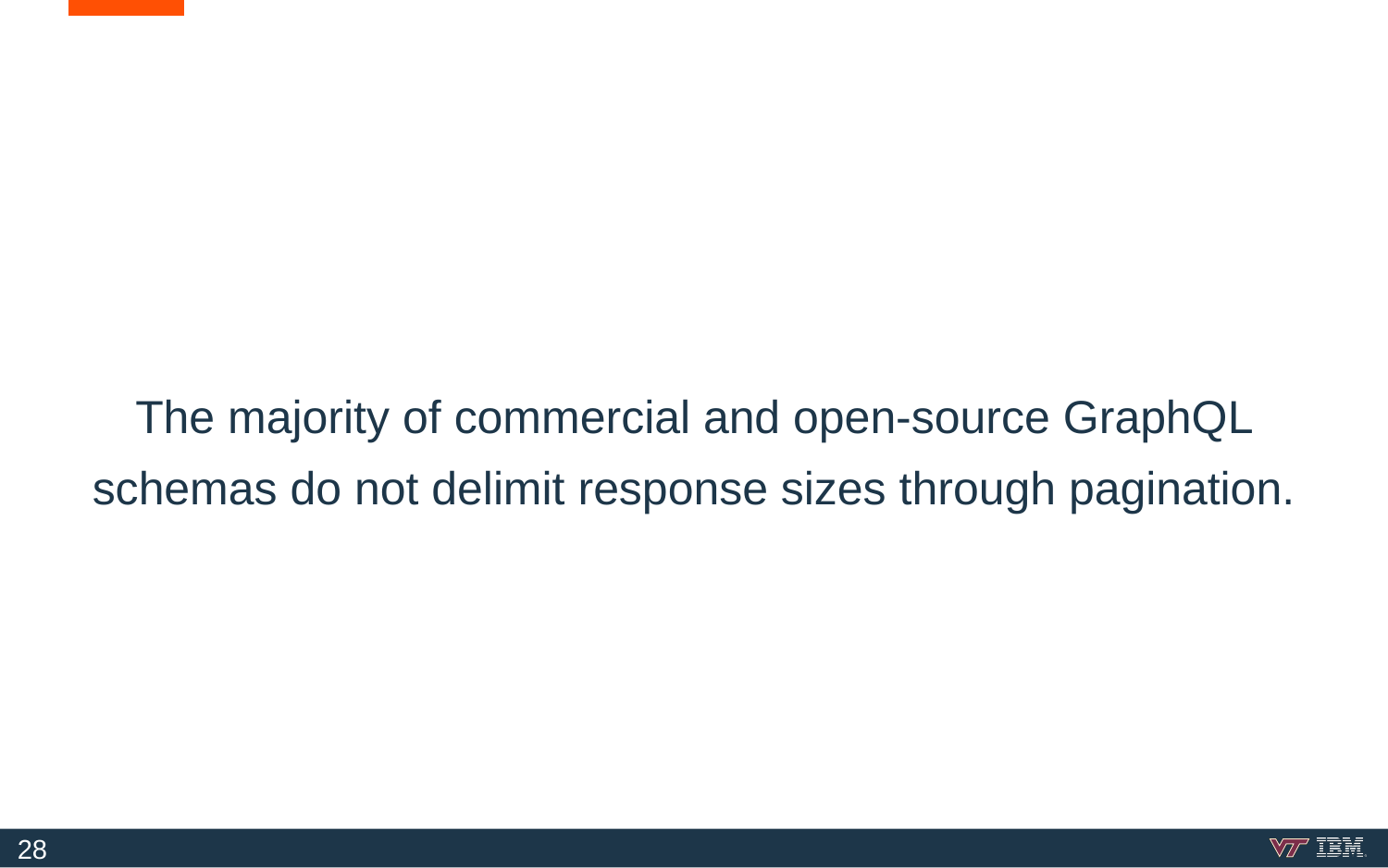

# The majority of commercial and open-source GraphQL schemas do not delimit response sizes through pagination.